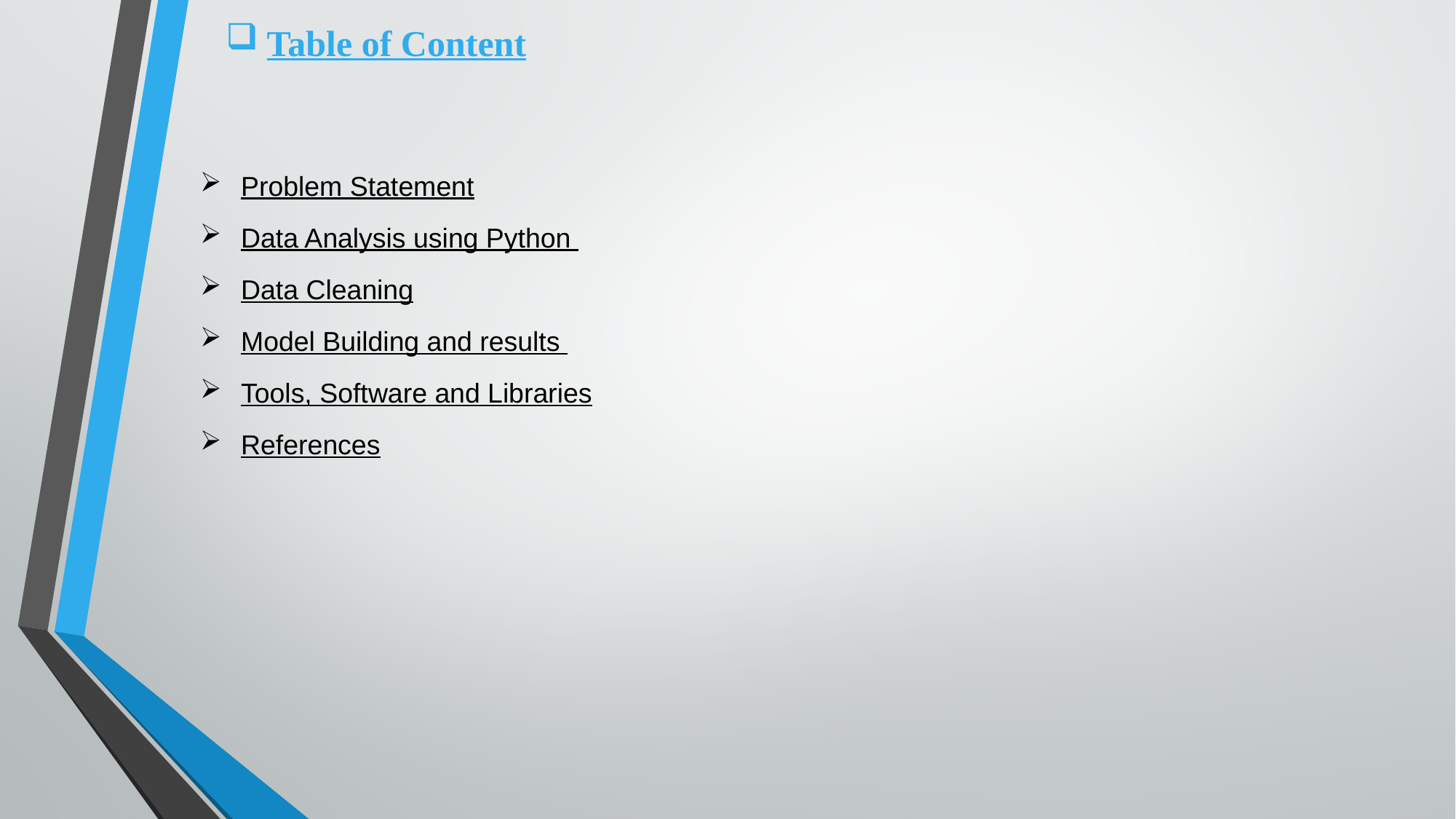

Table of Content
Problem Statement
Data Analysis using Python
Data Cleaning
Model Building and results
Tools, Software and Libraries
References